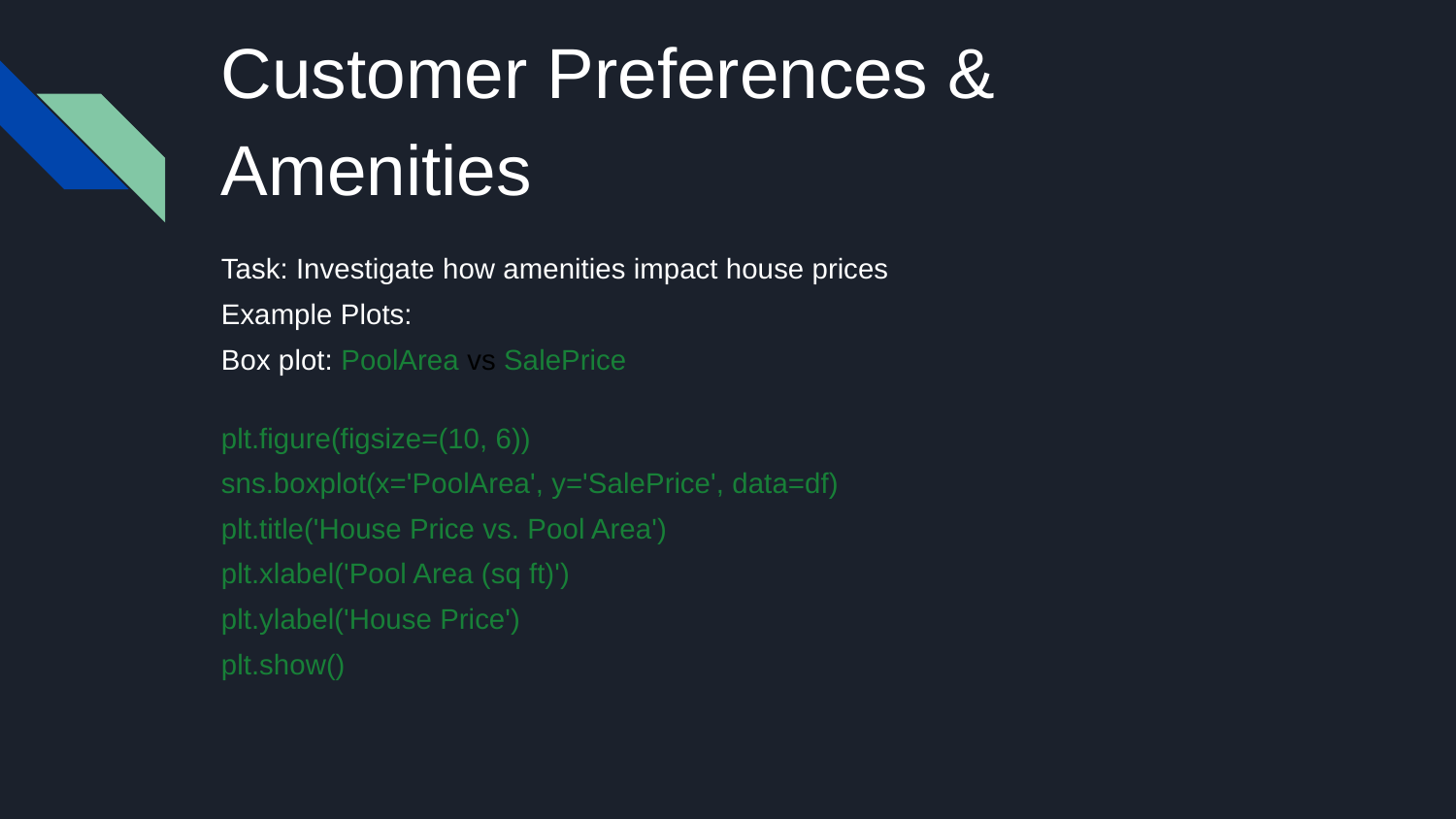

# Customer Preferences & Amenities
Task: Investigate how amenities impact house prices
Example Plots:
Box plot: PoolArea vs SalePrice
plt.figure(figsize=(10, 6))
sns.boxplot(x='PoolArea', y='SalePrice', data=df)
plt.title('House Price vs. Pool Area')
plt.xlabel('Pool Area (sq ft)')
plt.ylabel('House Price')
plt.show()